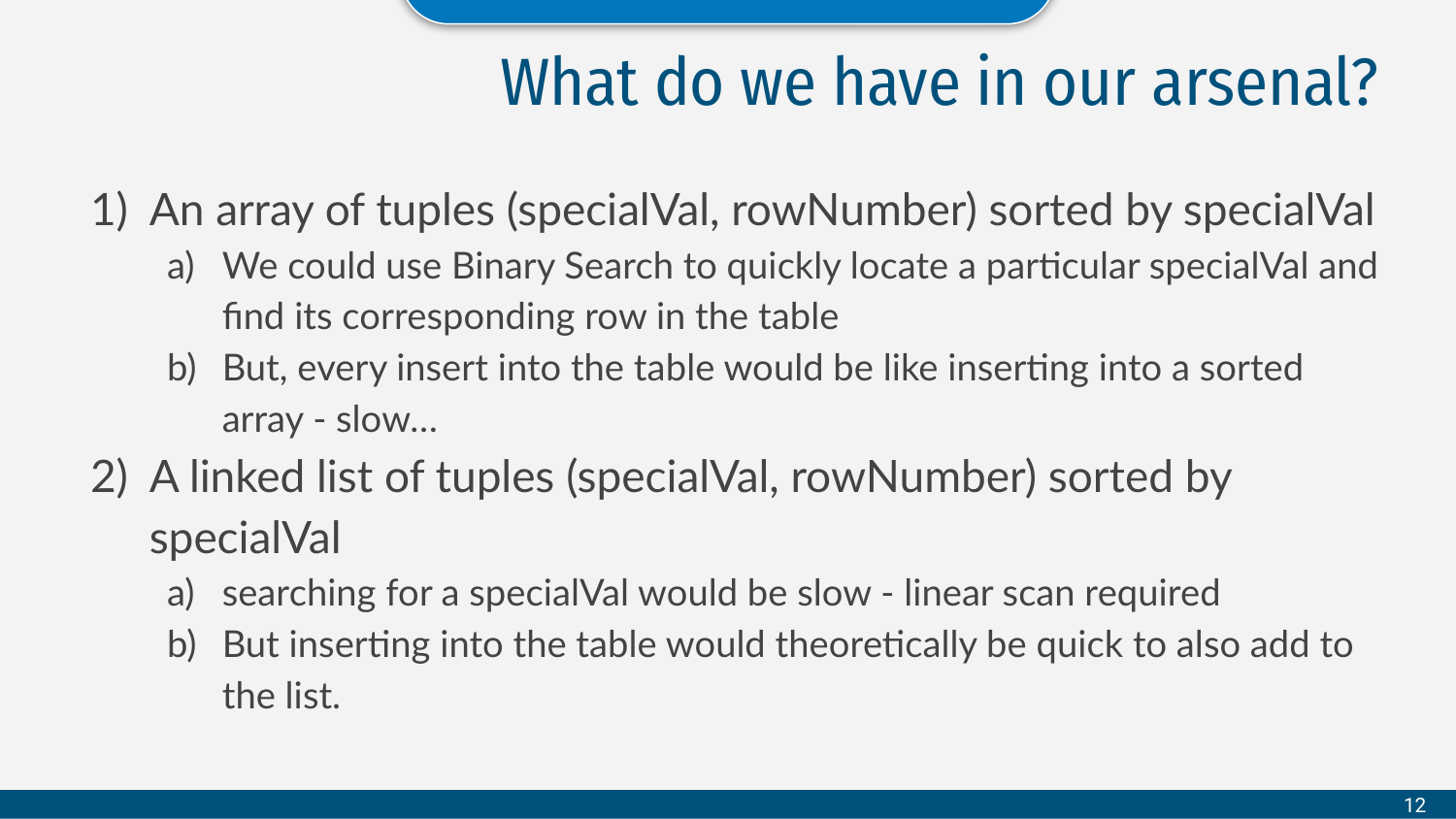

What we are really talking about database indexes.
# What do we have in our arsenal?
An array of tuples (specialVal, rowNumber) sorted by specialVal
We could use Binary Search to quickly locate a particular specialVal and find its corresponding row in the table
But, every insert into the table would be like inserting into a sorted array - slow…
A linked list of tuples (specialVal, rowNumber) sorted by specialVal
searching for a specialVal would be slow - linear scan required
But inserting into the table would theoretically be quick to also add to the list.
12